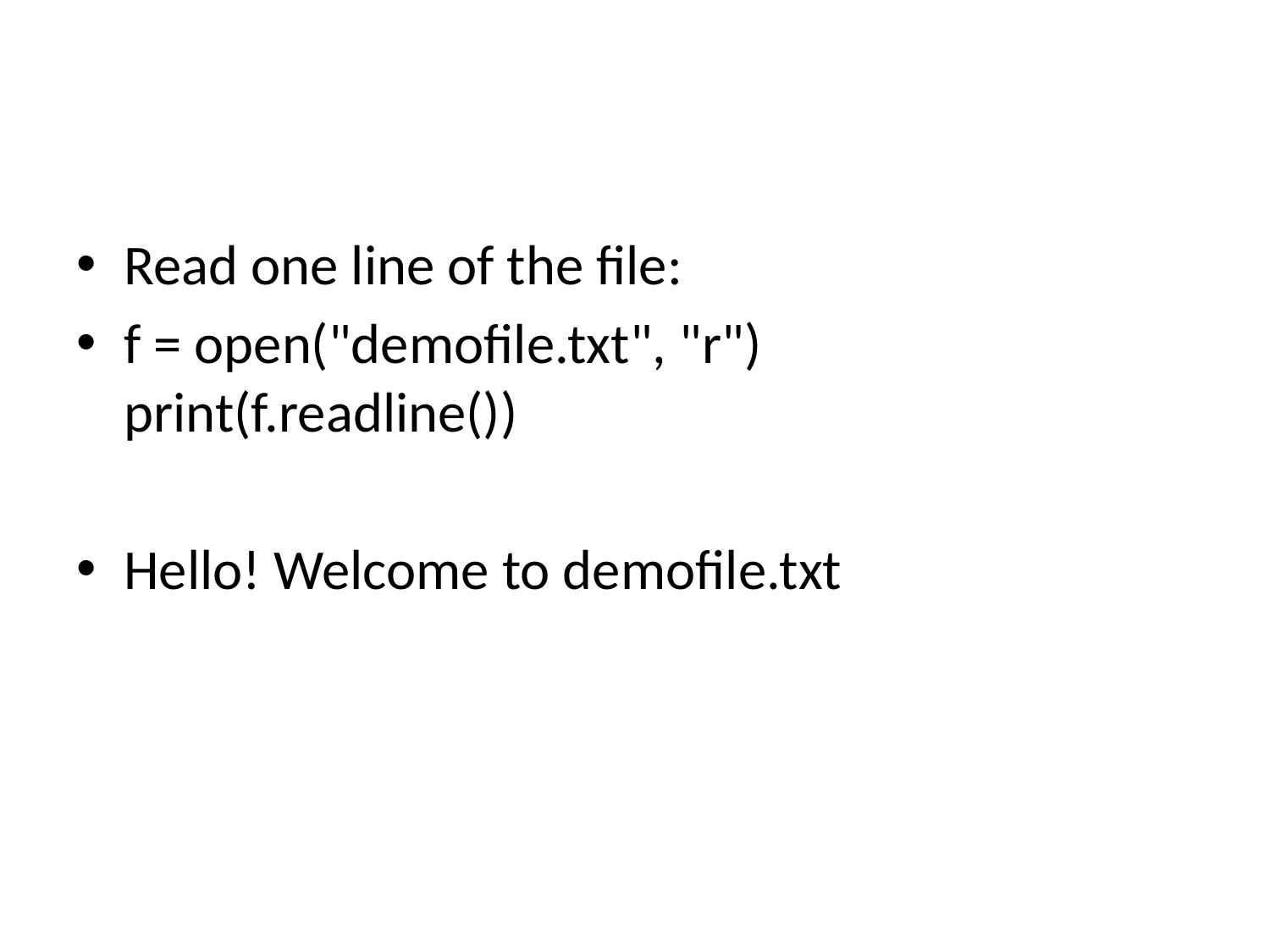

#
Read one line of the file:
f = open("demofile.txt", "r")
print(f.readline())

Hello! Welcome to demofile.txt